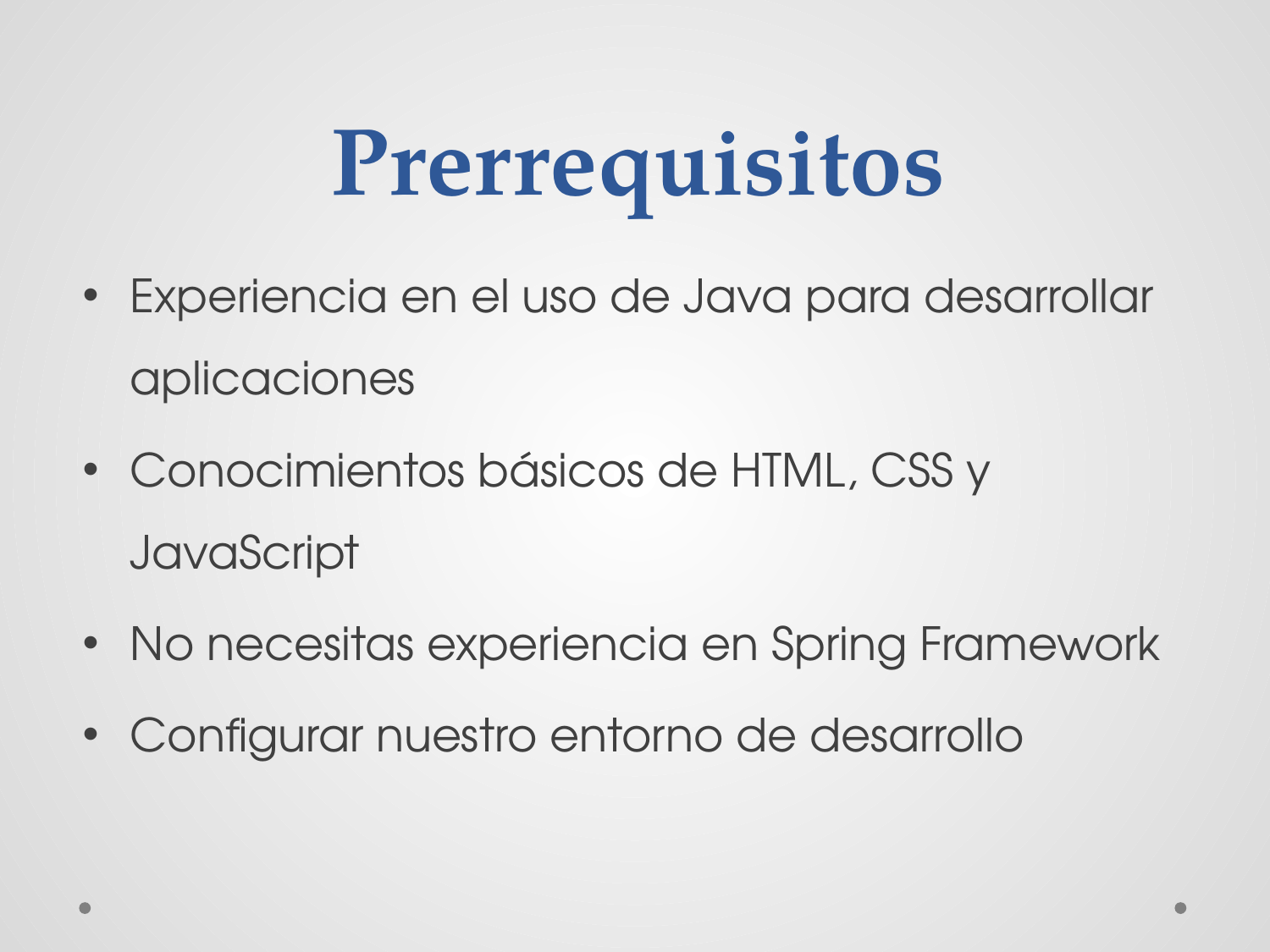

# Prerrequisitos
Experiencia en el uso de Java para desarrollar aplicaciones
Conocimientos básicos de HTML, CSS y JavaScript
No necesitas experiencia en Spring Framework
Configurar nuestro entorno de desarrollo